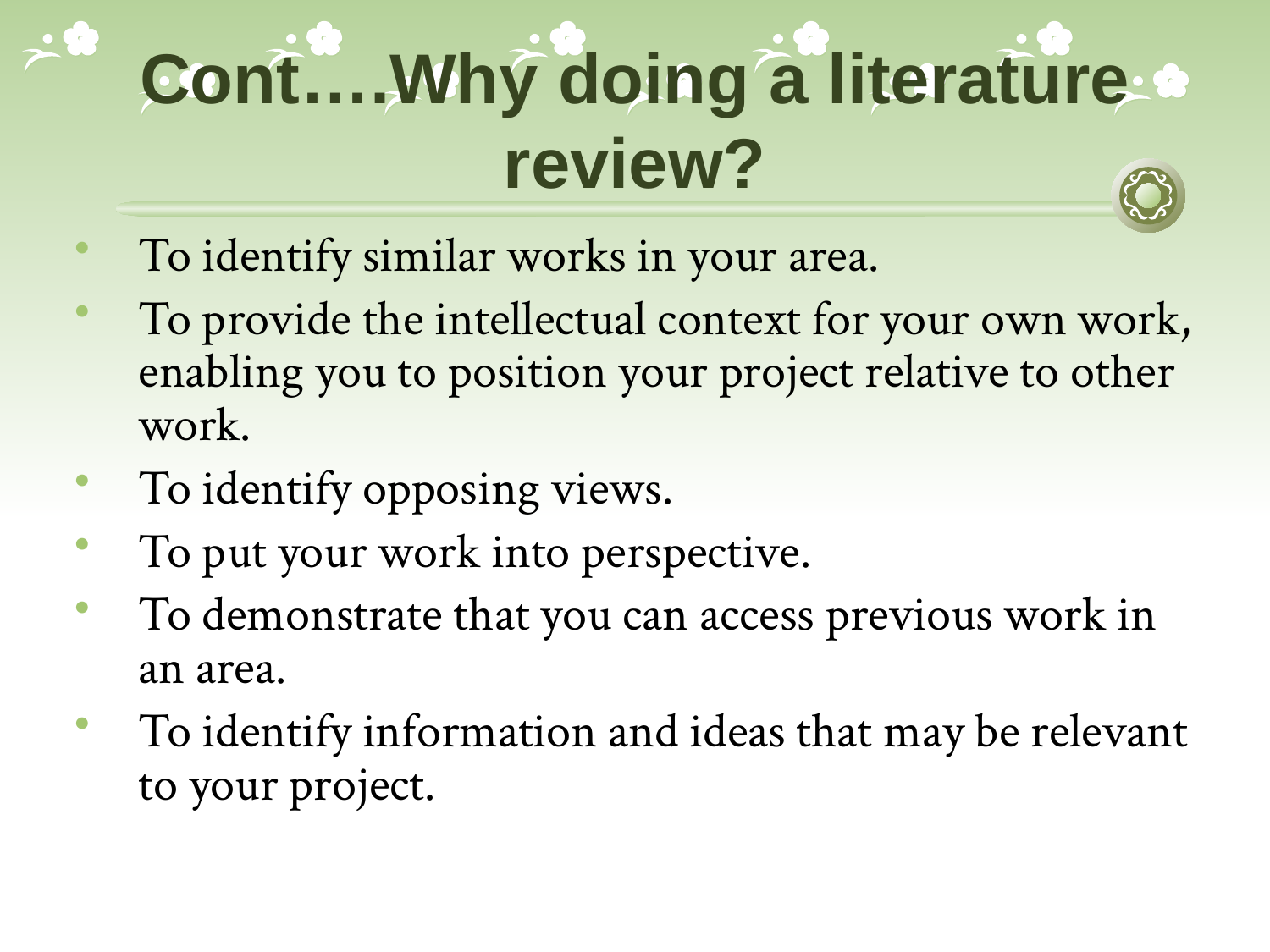

# Cont….Why doing a literature review?
To identify similar works in your area.
To provide the intellectual context for your own work, enabling you to position your project relative to other work.
To identify opposing views.
To put your work into perspective.
To demonstrate that you can access previous work in an area.
To identify information and ideas that may be relevant to your project.